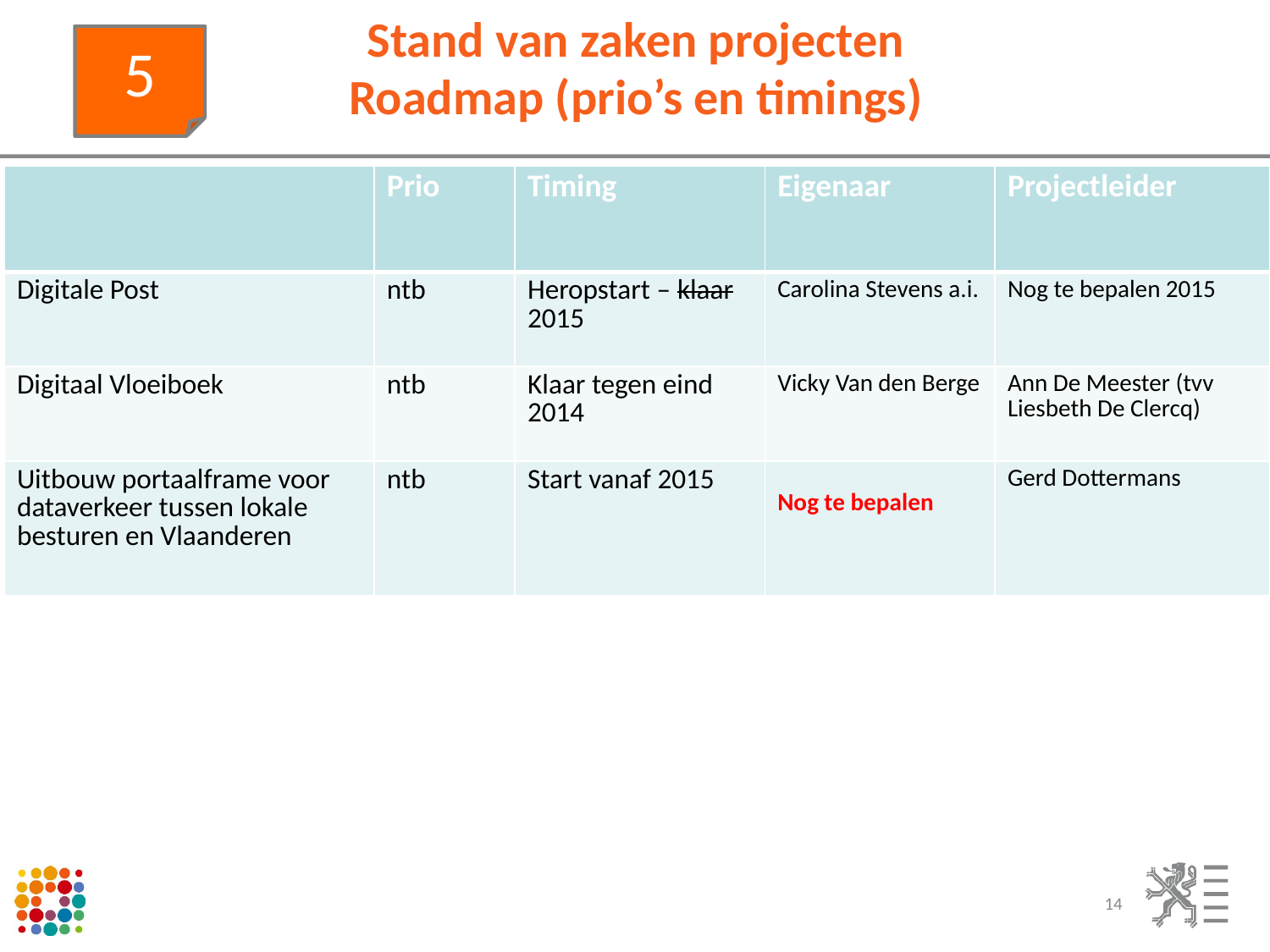

Stand van zaken projecten
5
# Roadmap (prio’s en timings)
|  | Prio | Timing | Eigenaar | Projectleider |
| --- | --- | --- | --- | --- |
| Digitale Post | ntb | Heropstart – klaar 2015 | Carolina Stevens a.i. | Nog te bepalen 2015 |
| Digitaal Vloeiboek | ntb | Klaar tegen eind 2014 | Vicky Van den Berge | Ann De Meester (tvv Liesbeth De Clercq) |
| Uitbouw portaalframe voor dataverkeer tussen lokale besturen en Vlaanderen | ntb | Start vanaf 2015 | Nog te bepalen | Gerd Dottermans |
14